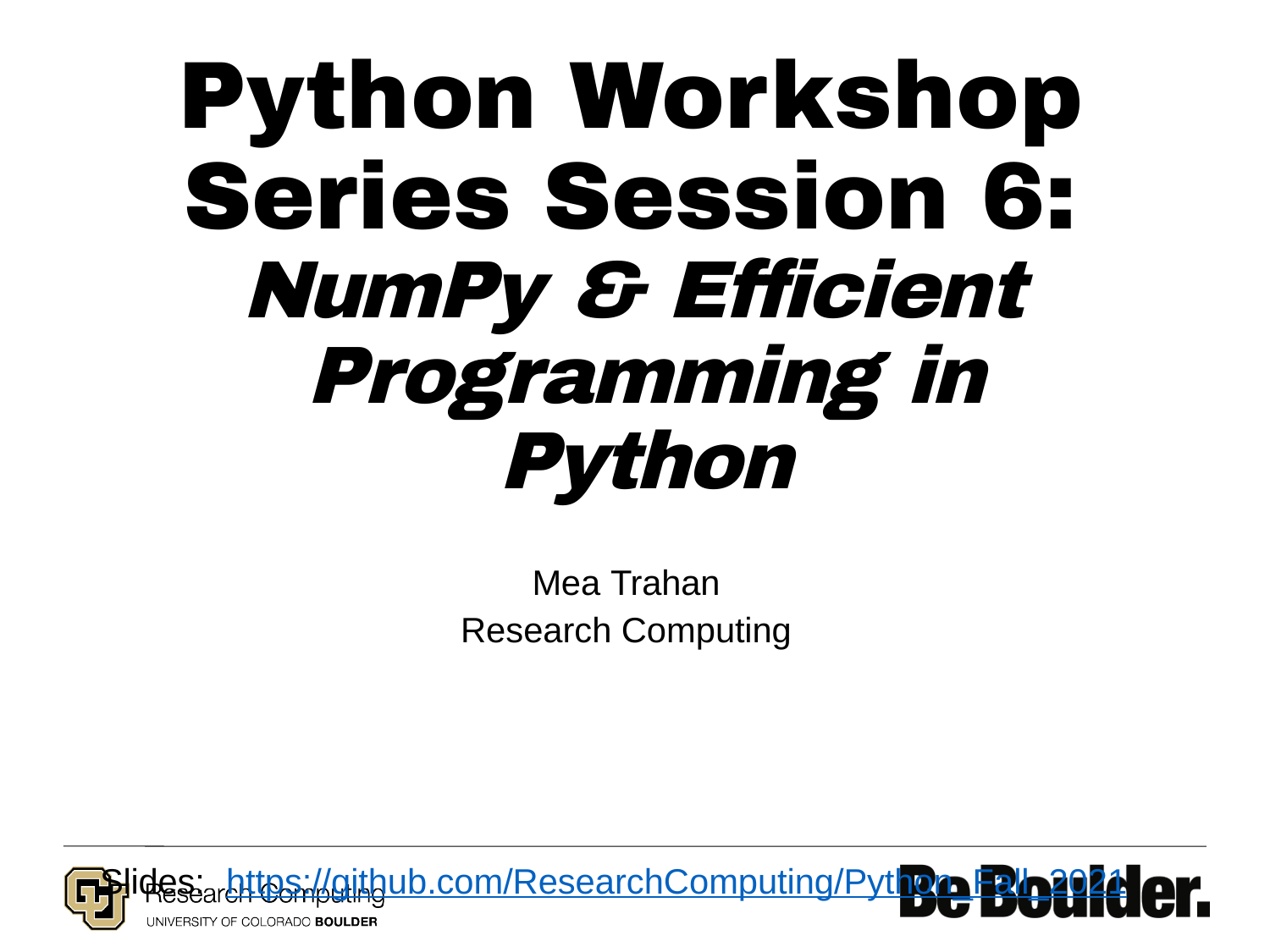

Python Workshop  Series Session 6:  NumPy & Efficient  Programming in Python

Mea Trahan
Research Computing

Slides:	https://github.com/ResearchComputing/Python_Fall_2021